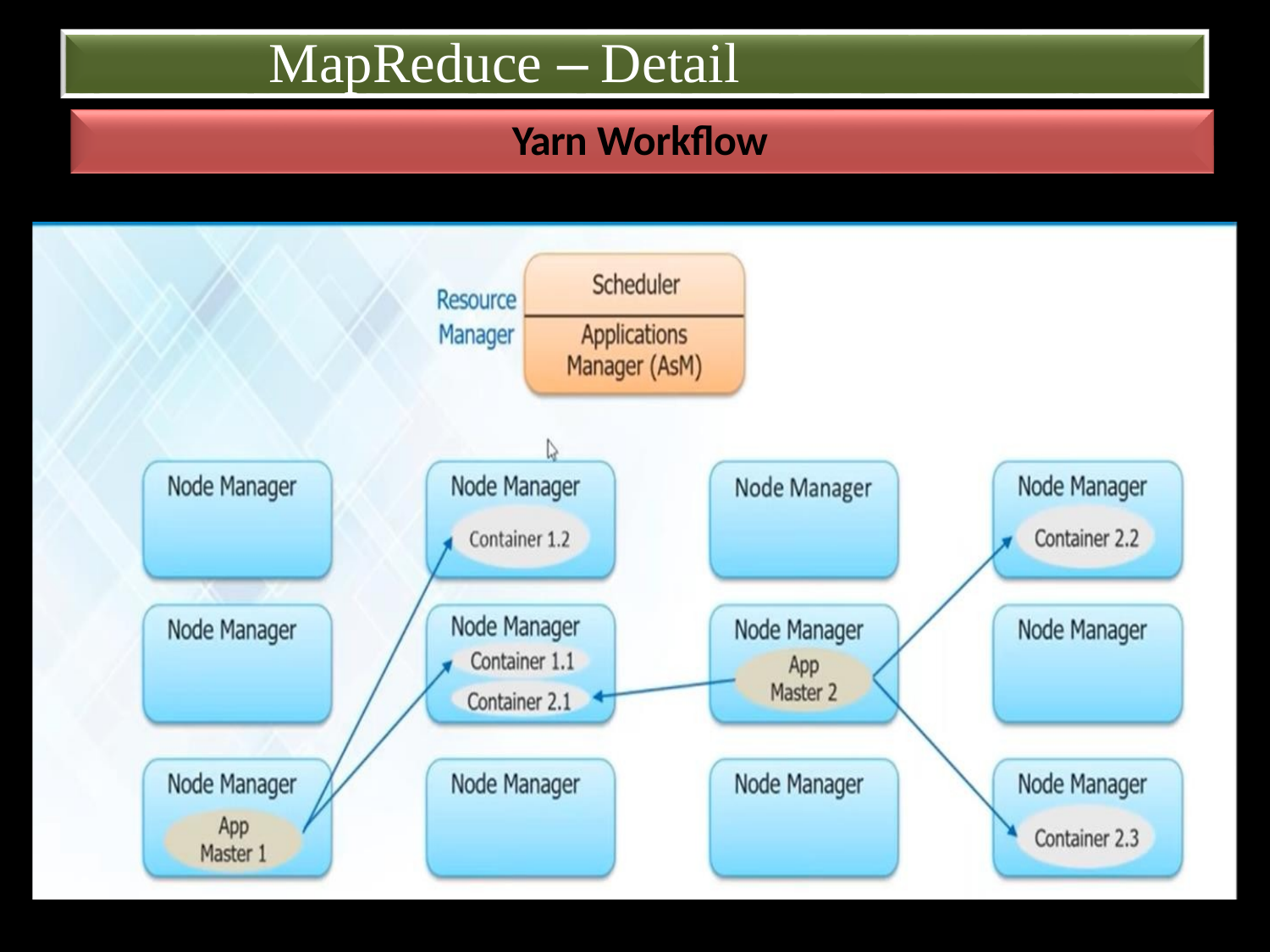

MapReduce – Detail Discussion

Yarn Workflow

19